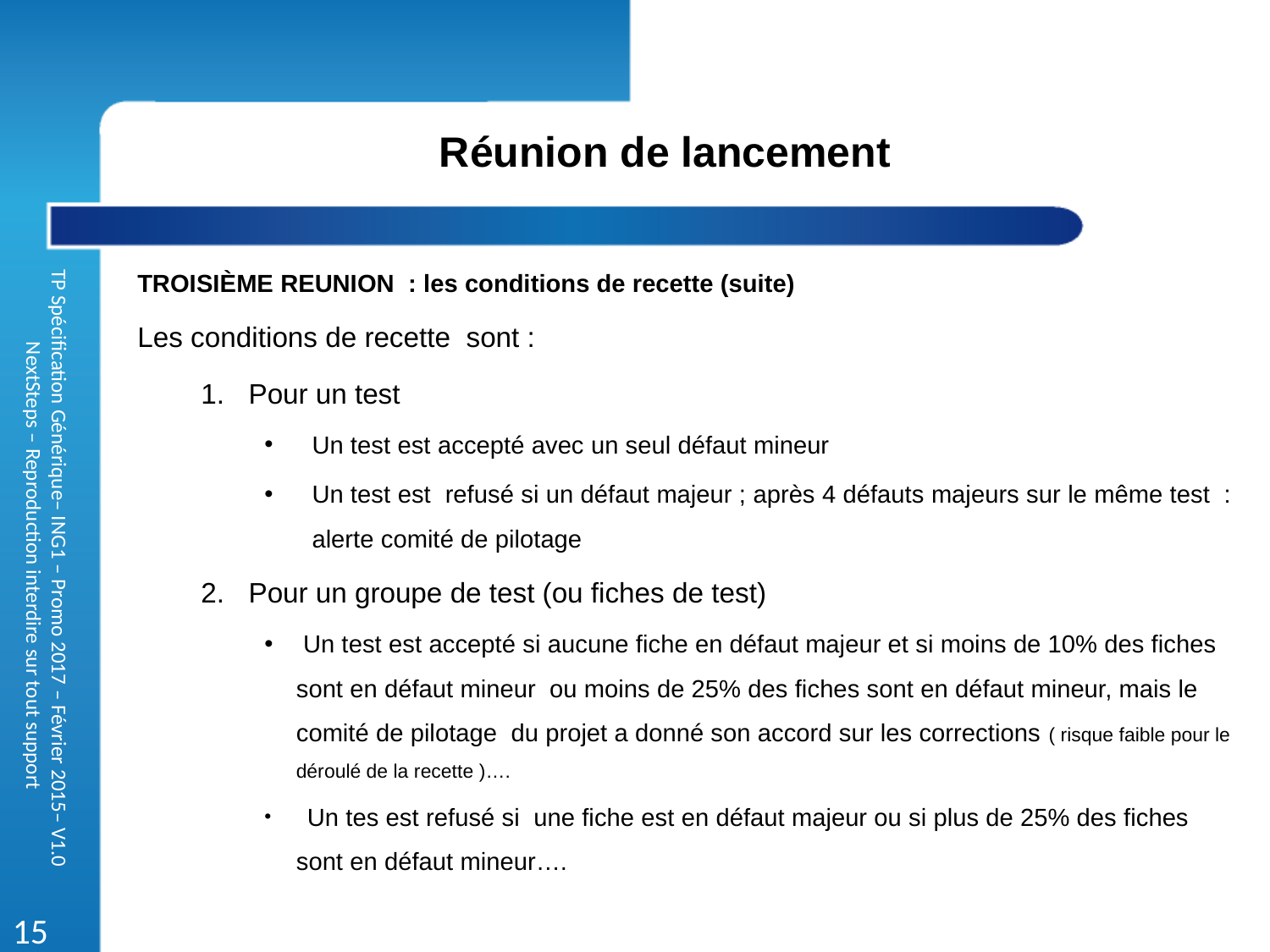

Réunion de lancement
Troisième REUNION  : les conditions de recette (suite)
Les conditions de recette  sont :
Pour un test
Un test est accepté avec un seul défaut mineur
Un test est  refusé si un défaut majeur ; après 4 défauts majeurs sur le même test  : alerte comité de pilotage
Pour un groupe de test (ou fiches de test)
 Un test est accepté si aucune fiche en défaut majeur et si moins de 10% des fiches sont en défaut mineur  ou moins de 25% des fiches sont en défaut mineur, mais le comité de pilotage  du projet a donné son accord sur les corrections ( risque faible pour le déroulé de la recette )….
  Un tes est refusé si  une fiche est en défaut majeur ou si plus de 25% des fiches sont en défaut mineur….